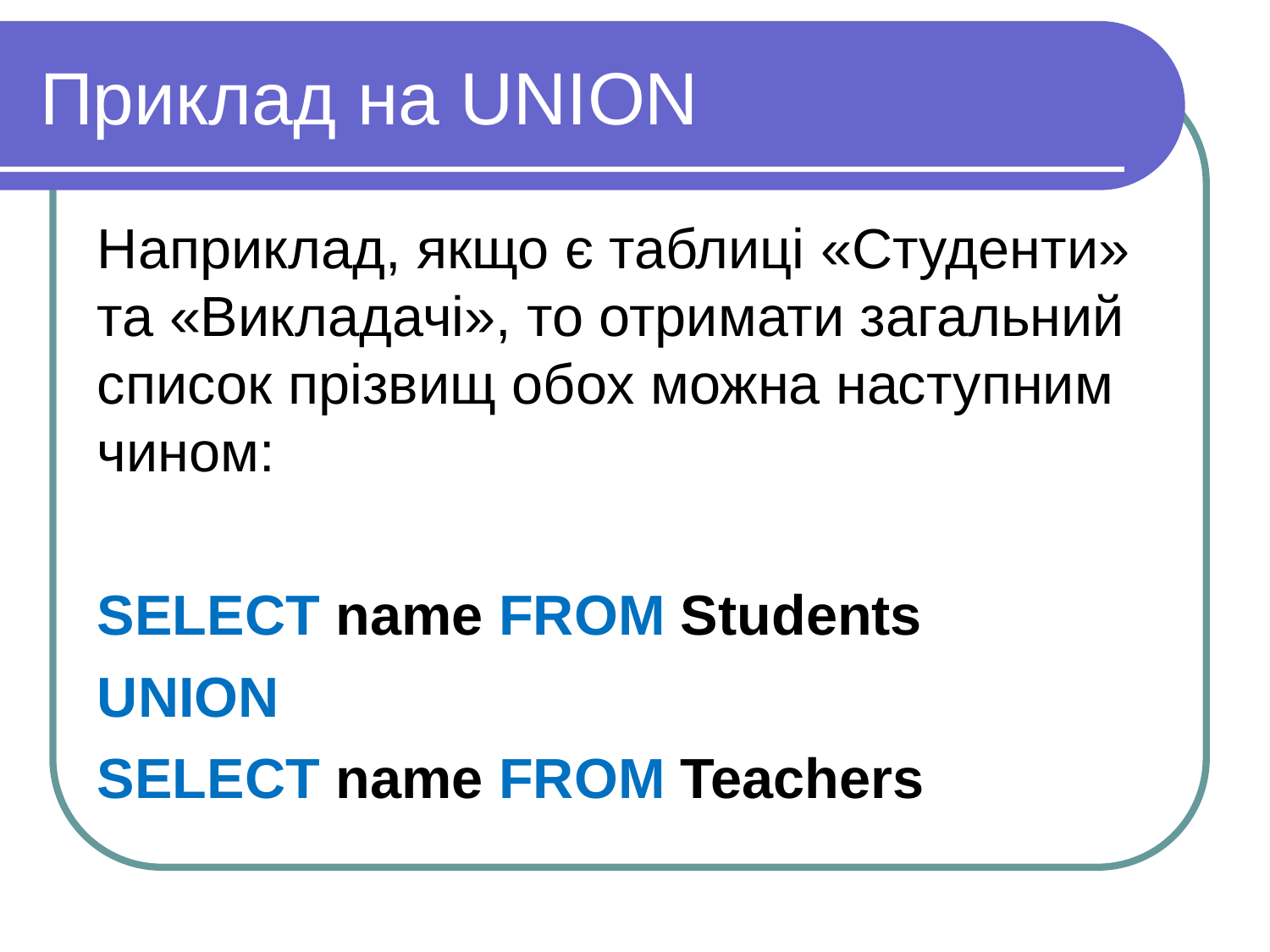

Приклад на UNION
Наприклад, якщо є таблиці «Студенти»  та «Викладачі», то отримати загальний список прізвищ обох можна наступним чином:

SELECT name FROM Students
UNION
SELECT name FROM Teachers